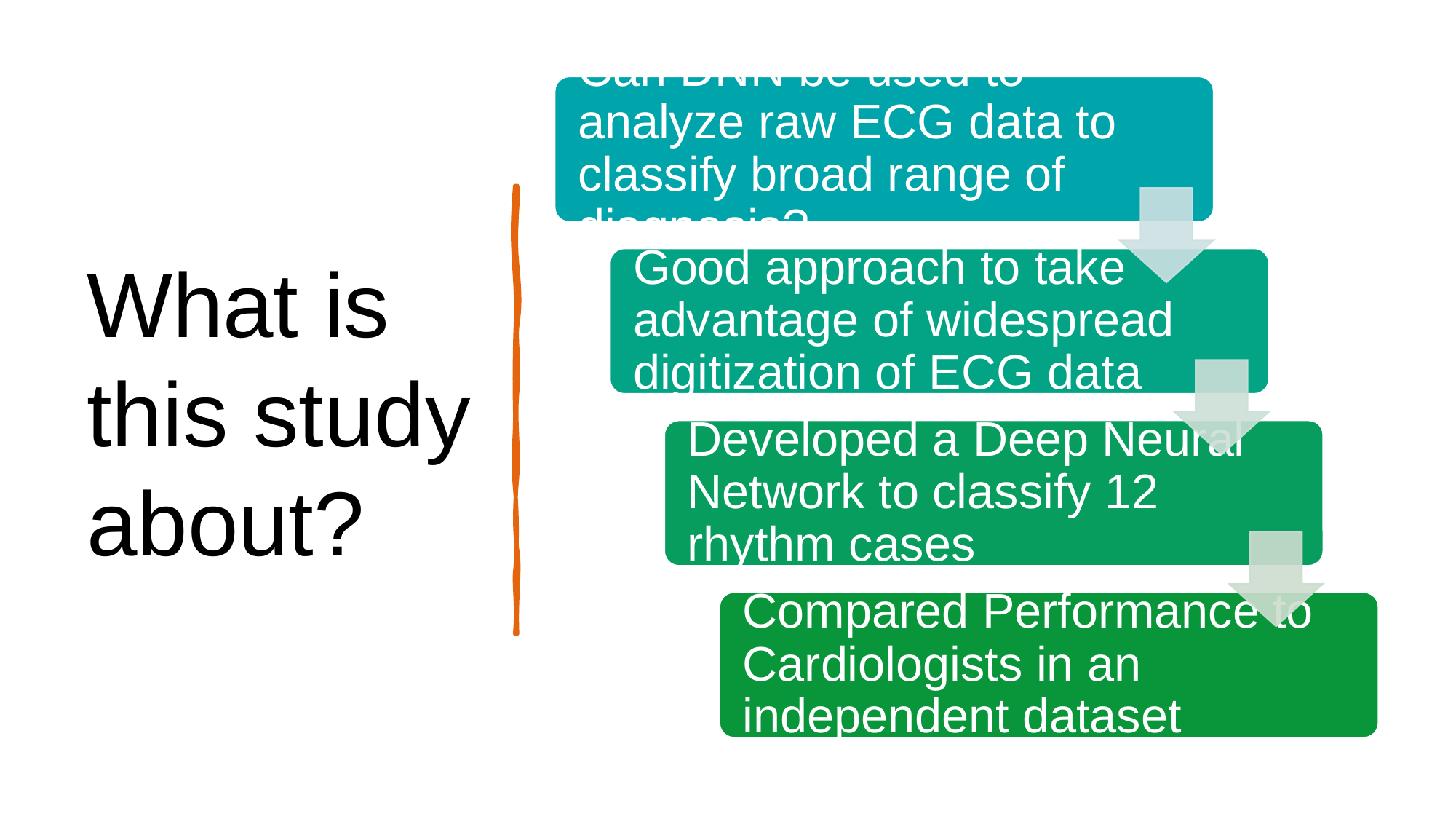

Can DNN be used to analyze raw ECG data to classify broad range of diagnosis?
Good approach to take advantage of widespread digitization of ECG data
Developed a Deep Neural Network to classify 12 rhythm cases
Compared Performance to Cardiologists in an independent dataset

# What is this study about?